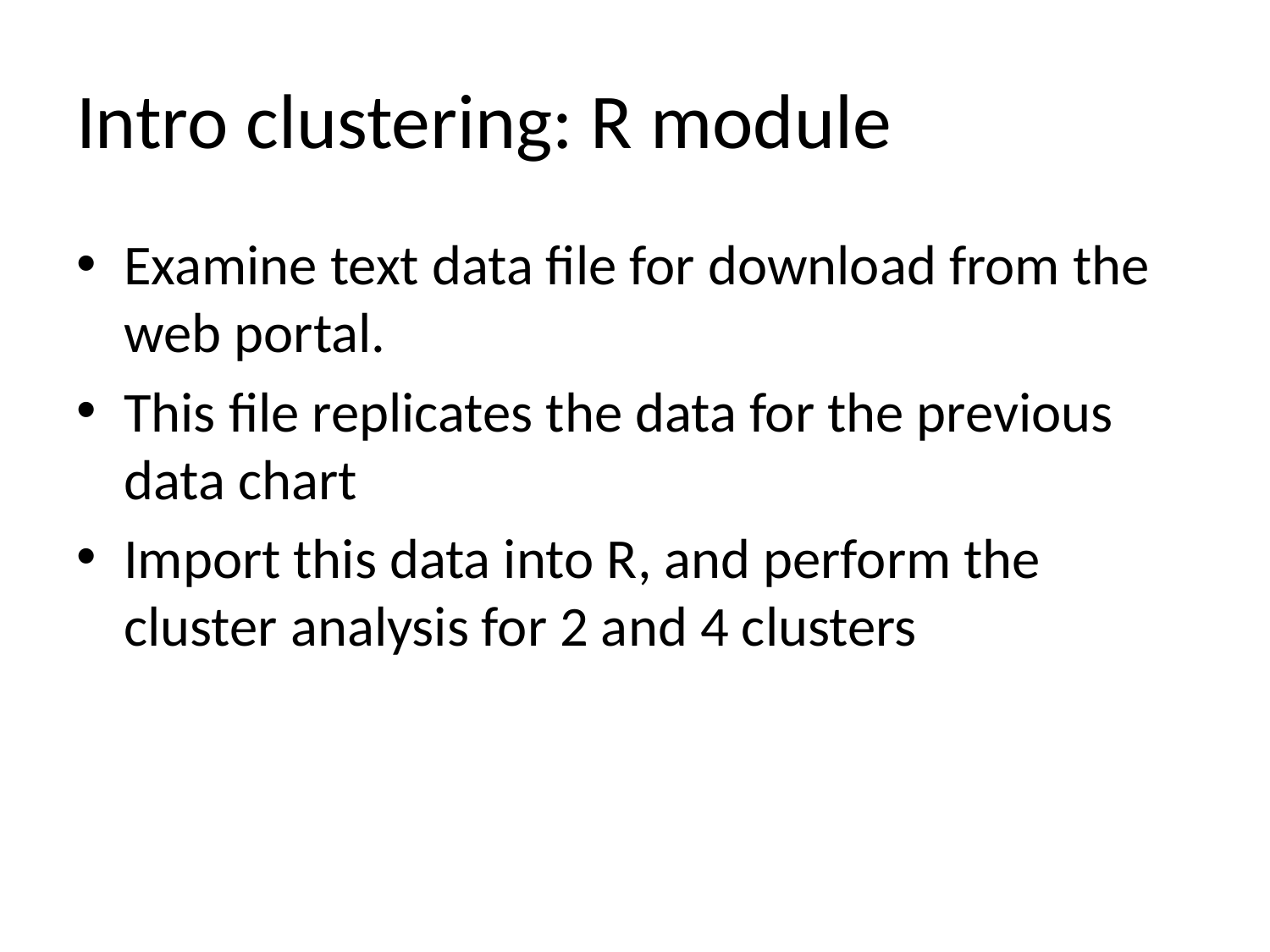

# Intro clustering: R module
Examine text data file for download from the web portal.
This file replicates the data for the previous data chart
Import this data into R, and perform the cluster analysis for 2 and 4 clusters